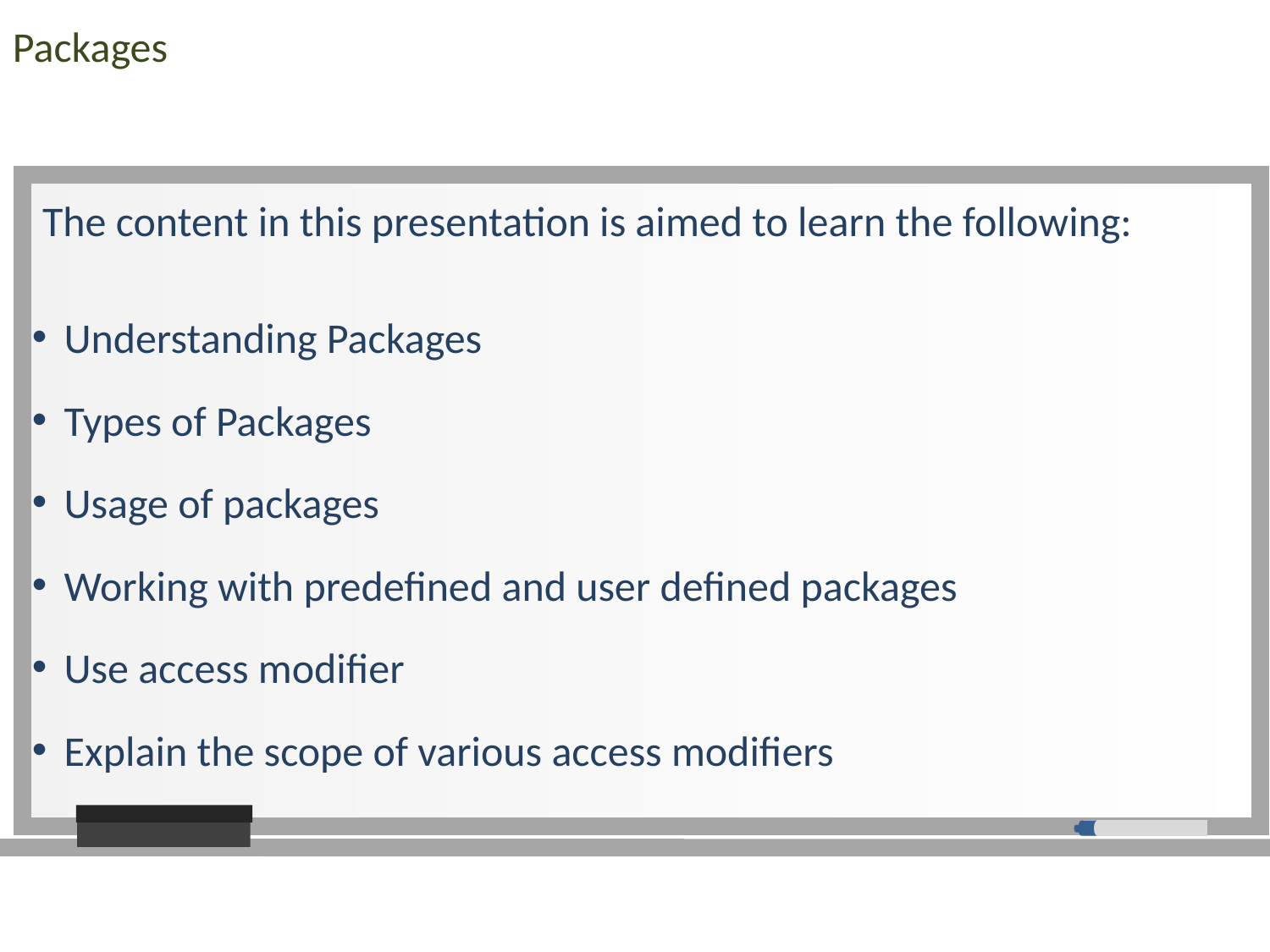

Packages

The content in this presentation is aimed to learn the following:
Understanding Packages
Types of Packages
Usage of packages
Working with predefined and user defined packages
Use access modifier
Explain the scope of various access modifiers